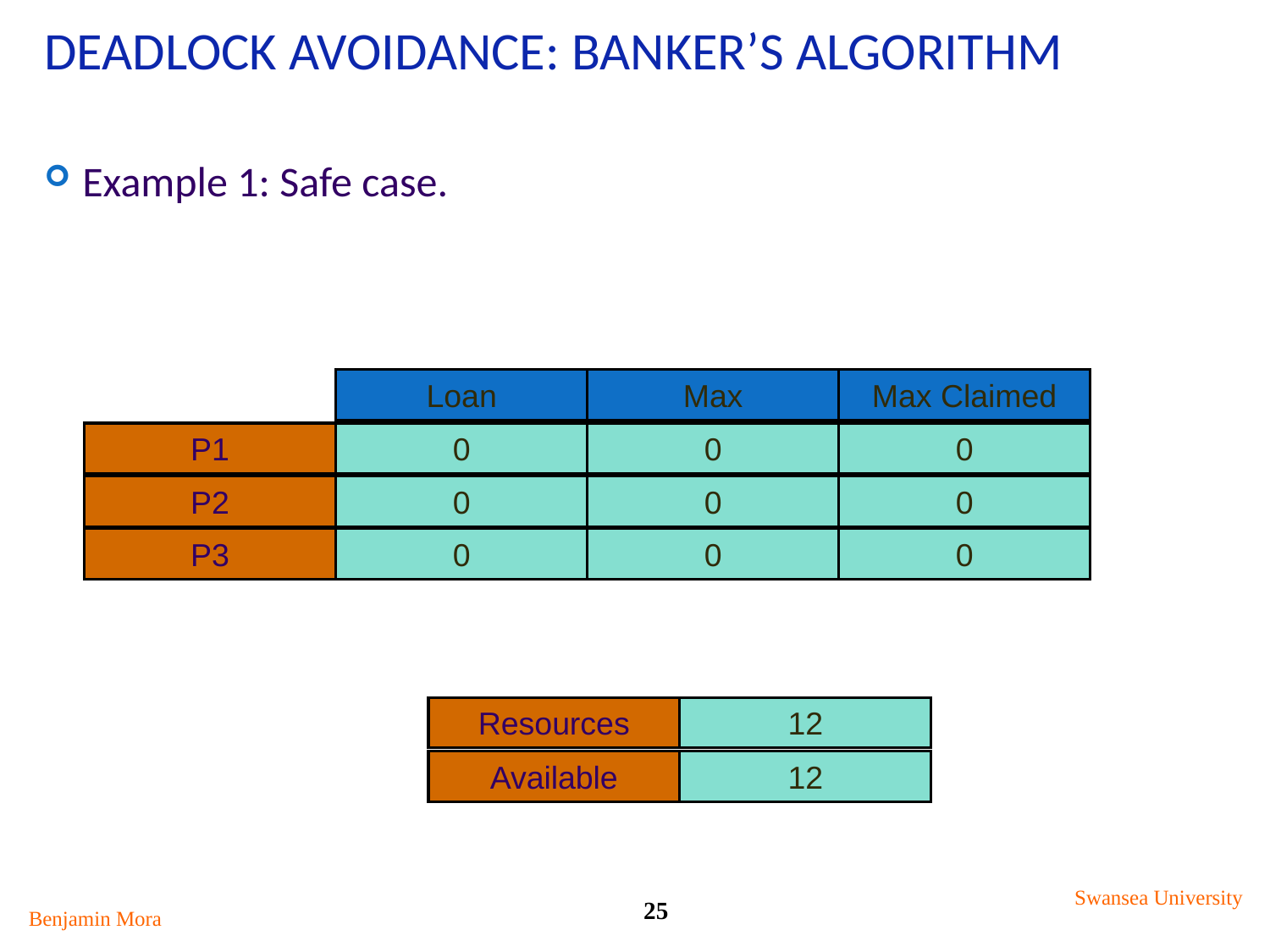

# Deadlock avoidance: Banker’s Algorithm
Example 1: Safe case.

Loan
Max
Max Claimed
P1
0
0
0
P2
0
0
0
P3
0
0
0
Resources
12
Available
12
Swansea University
25
Benjamin Mora